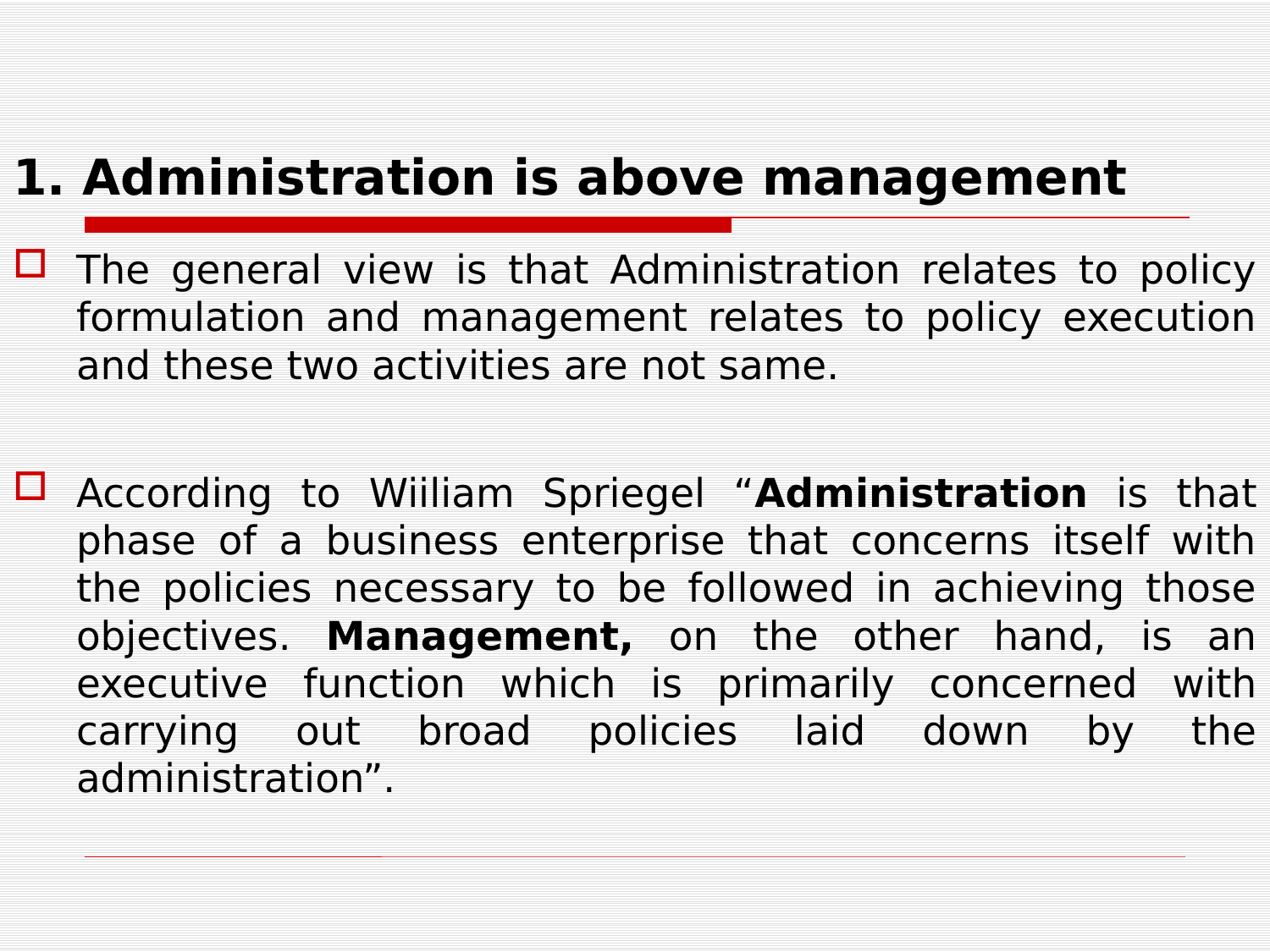

# 1. Administration is above management
The general view is that Administration relates to policy formulation and management relates to policy execution and these two activities are not same.

According to Wiiliam Spriegel “Administration is that phase of a business enterprise that concerns itself with the policies necessary to be followed in achieving those objectives. Management, on the other hand, is an executive function which is primarily concerned with carrying out broad policies laid down by the administration”.